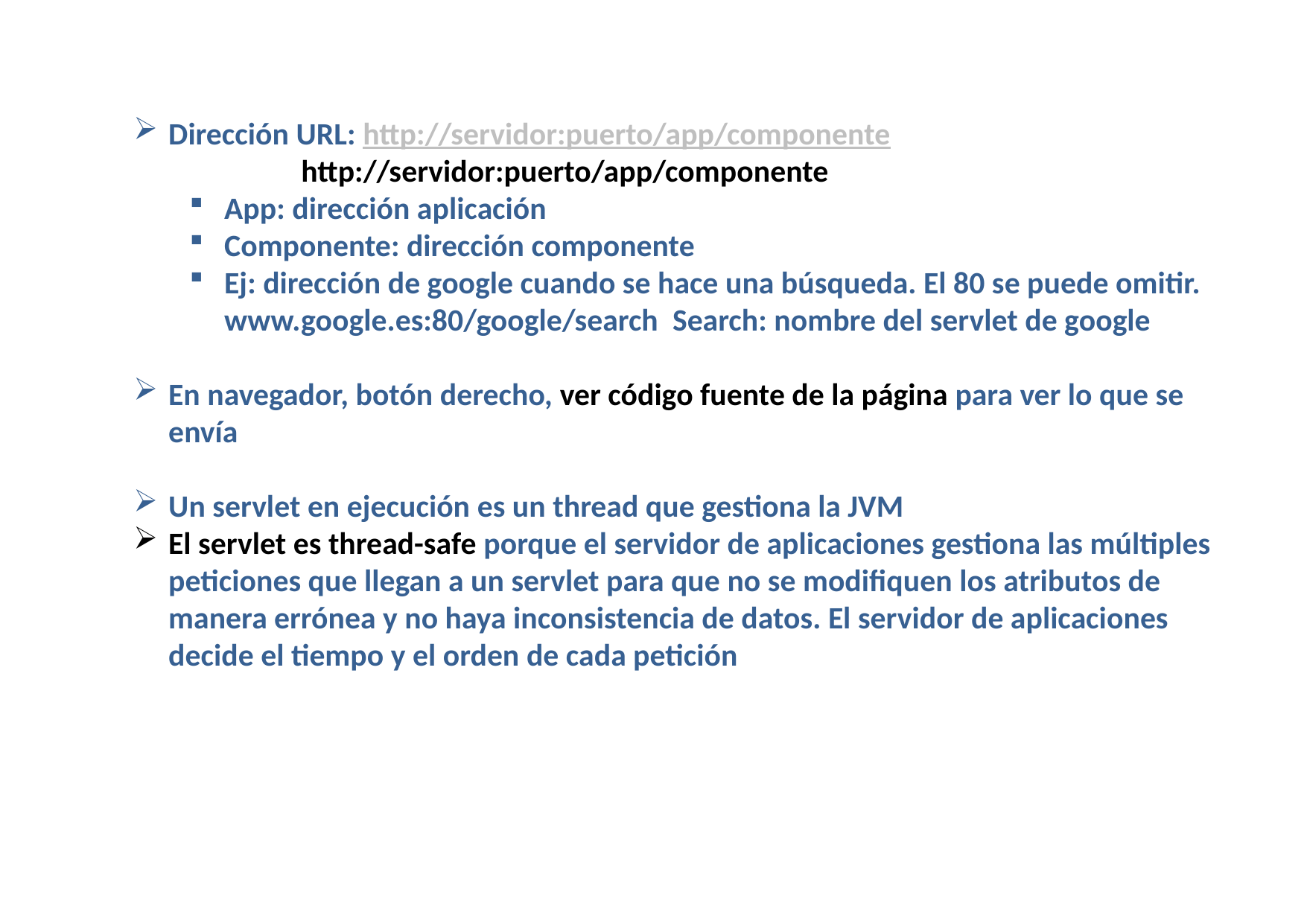

Dirección URL: http://servidor:puerto/app/componente
	http://servidor:puerto/app/componente
App: dirección aplicación
Componente: dirección componente
Ej: dirección de google cuando se hace una búsqueda. El 80 se puede omitir. www.google.es:80/google/search  Search: nombre del servlet de google

En navegador, botón derecho, ver código fuente de la página para ver lo que se envía

Un servlet en ejecución es un thread que gestiona la JVM
El servlet es thread-safe porque el servidor de aplicaciones gestiona las múltiples peticiones que llegan a un servlet para que no se modifiquen los atributos de manera errónea y no haya inconsistencia de datos. El servidor de aplicaciones decide el tiempo y el orden de cada petición